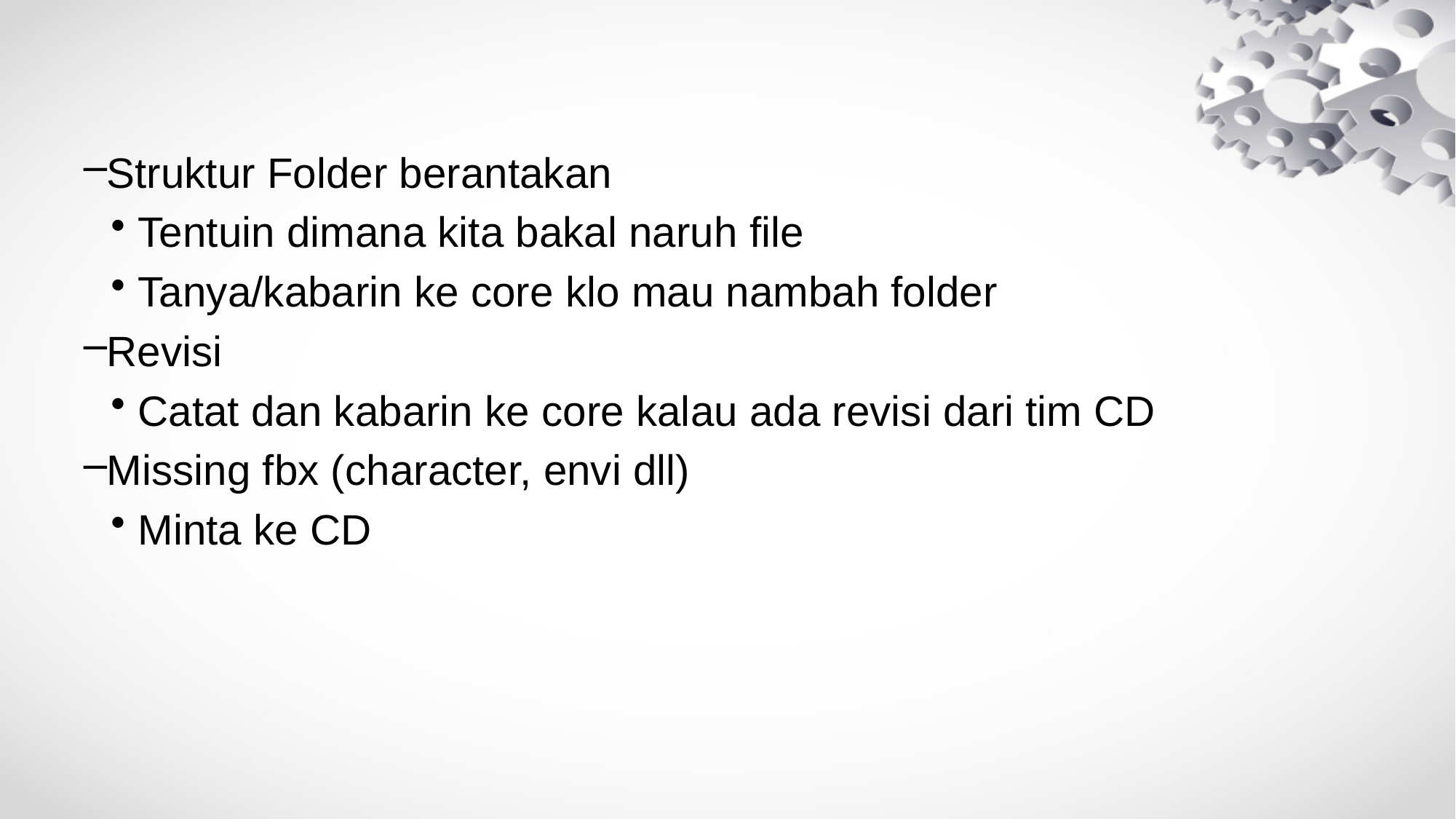

#
Struktur Folder berantakan
Tentuin dimana kita bakal naruh file
Tanya/kabarin ke core klo mau nambah folder
Revisi
Catat dan kabarin ke core kalau ada revisi dari tim CD
Missing fbx (character, envi dll)
Minta ke CD